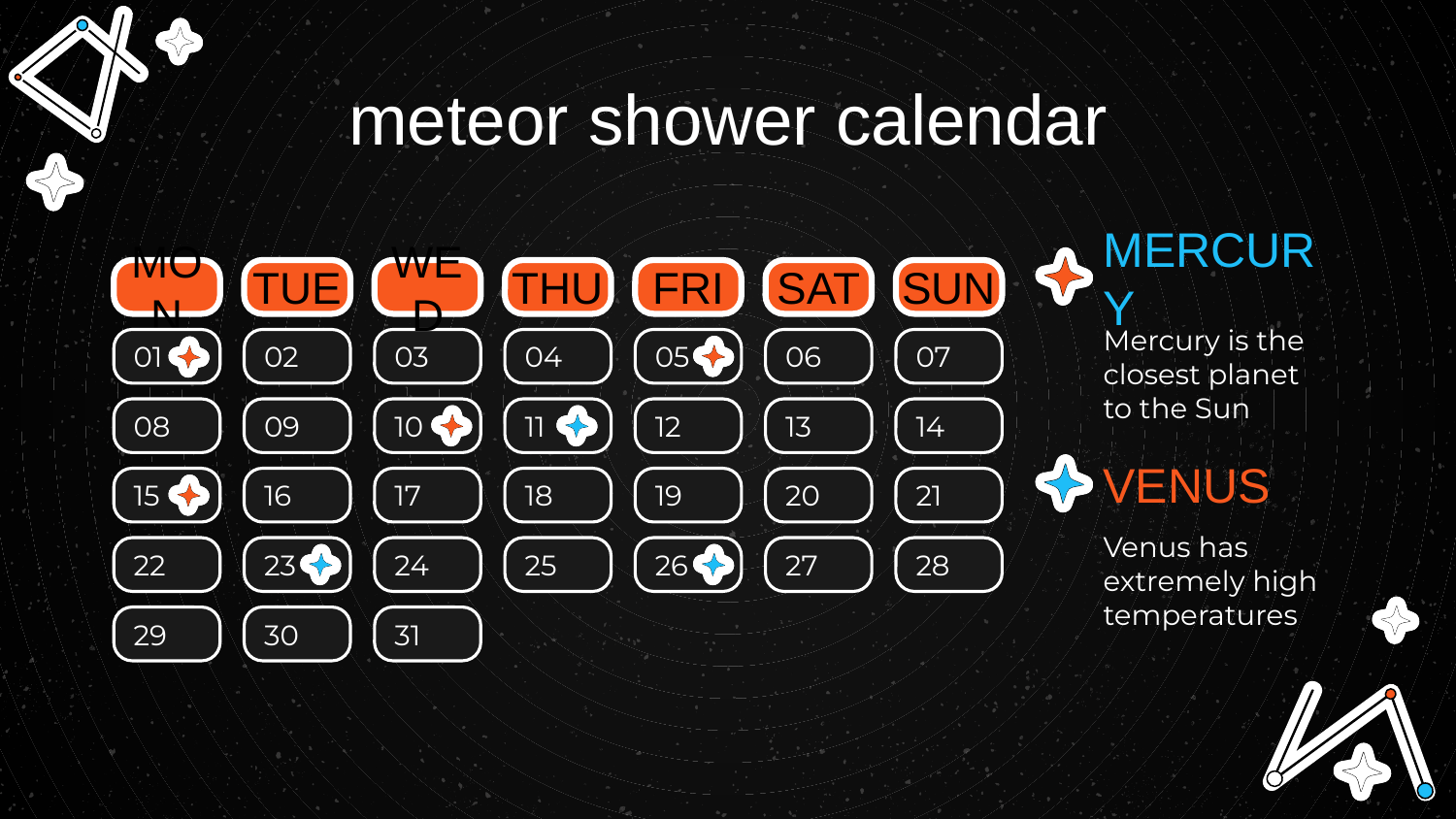

# meteor shower calendar
MERCURY

MON
TUE
WED
THU
FRI
SAT
SUN
Mercury is the closest planet to the Sun
02
03
04
05
06
07
01

08
09
10
11
12
13
14

VENUS

15
16
17
18
19
20
21

Venus has extremely high temperatures
22
23
24
25
26
27
28

29
30
31